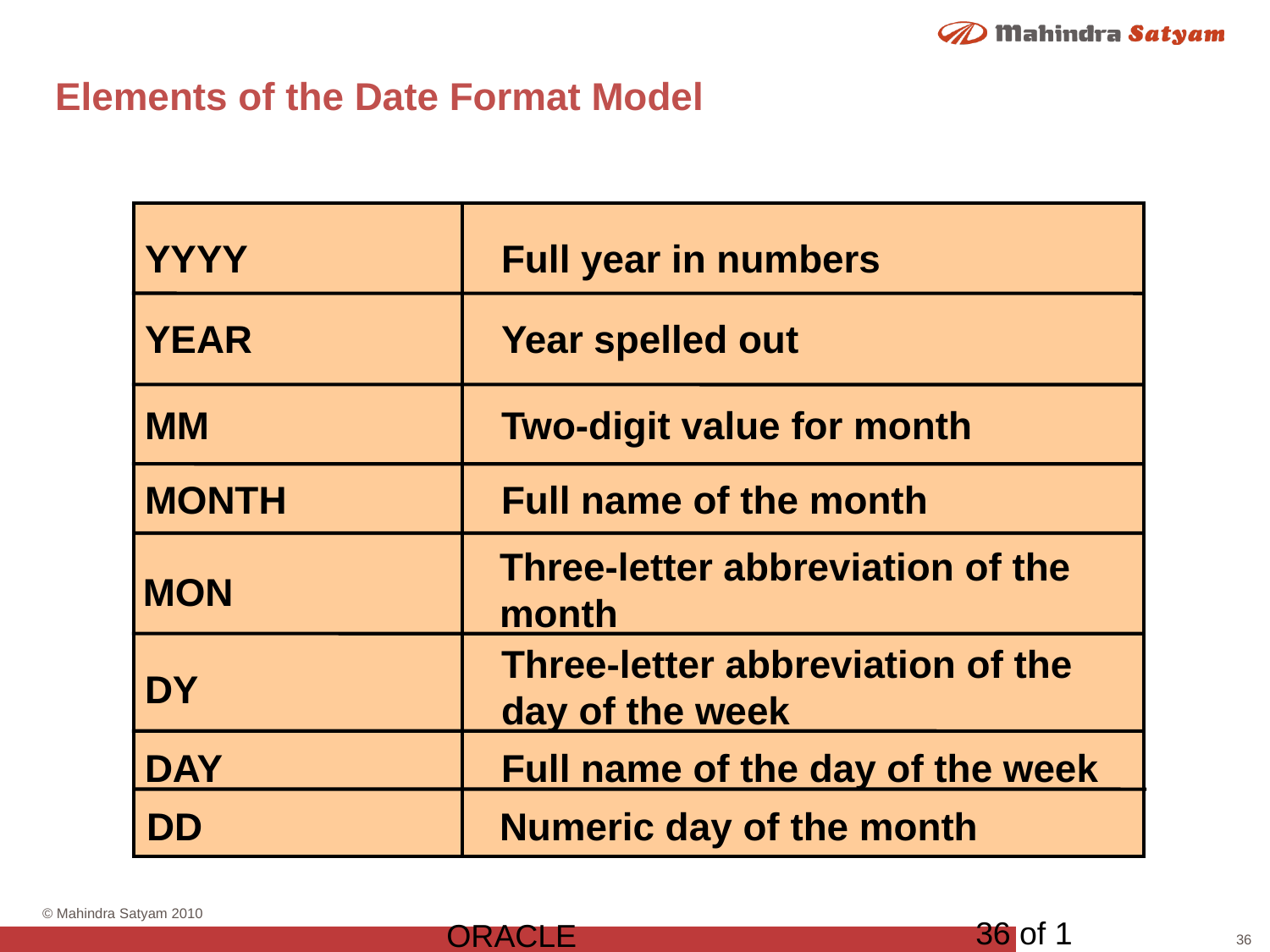

# Elements of the Date Format Model

YYYY
Full year in numbers

YEAR
Year spelled out

MM
Two-digit value for month

MONTH
Full name of the month

Three-letter abbreviation of the month
MON
Three-letter abbreviation of the day of the week

DY

DAY
Full name of the day of the week

DD
Numeric day of the month
36 of 1
ORACLE